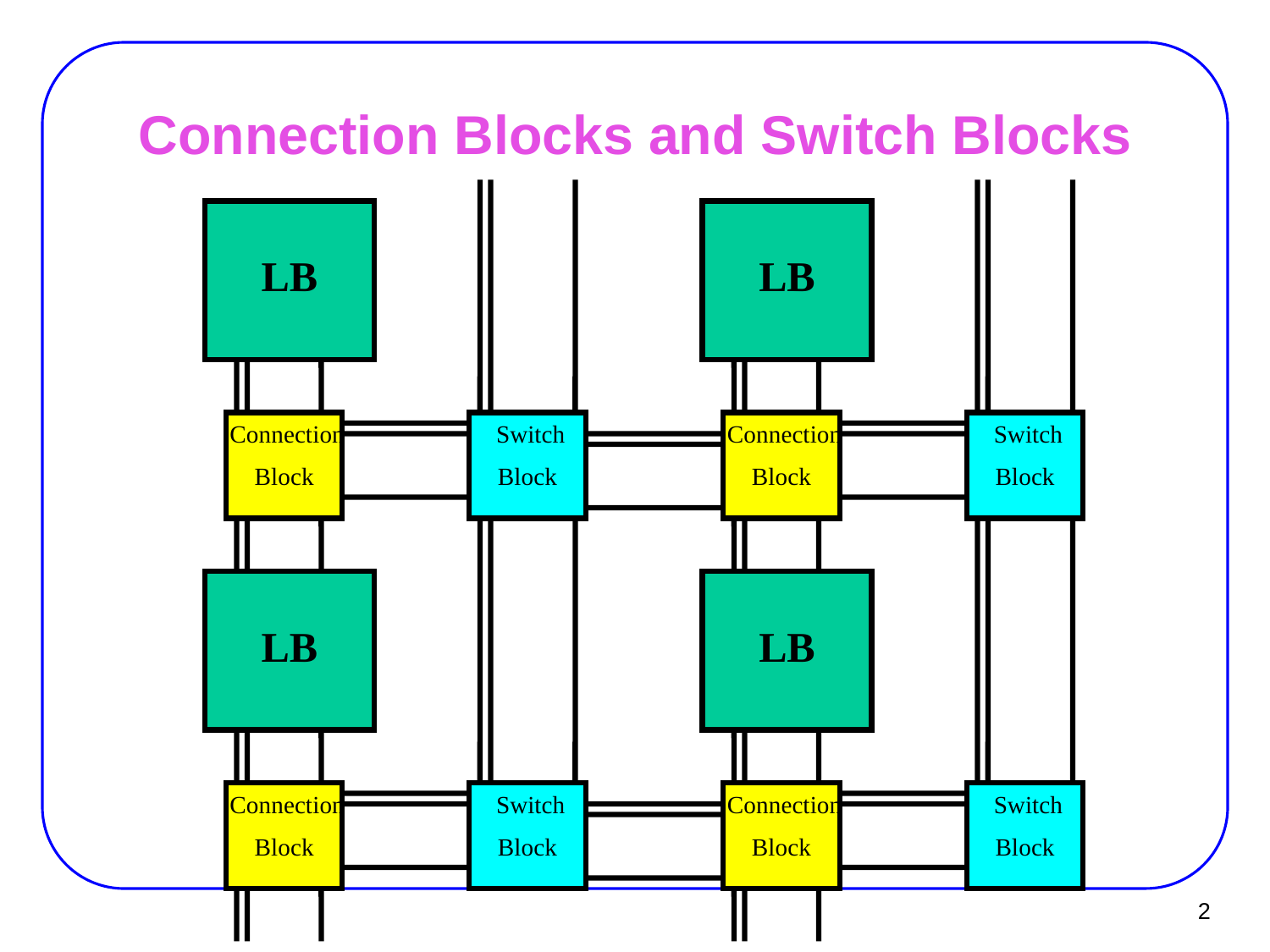

# Connection Blocks and Switch Blocks

LB

Connection
Block

Switch
Block

LB

Connection
Block

Switch
Block

LB

Connection
Block

Switch
Block

LB

Connection
Block

Switch
Block

2